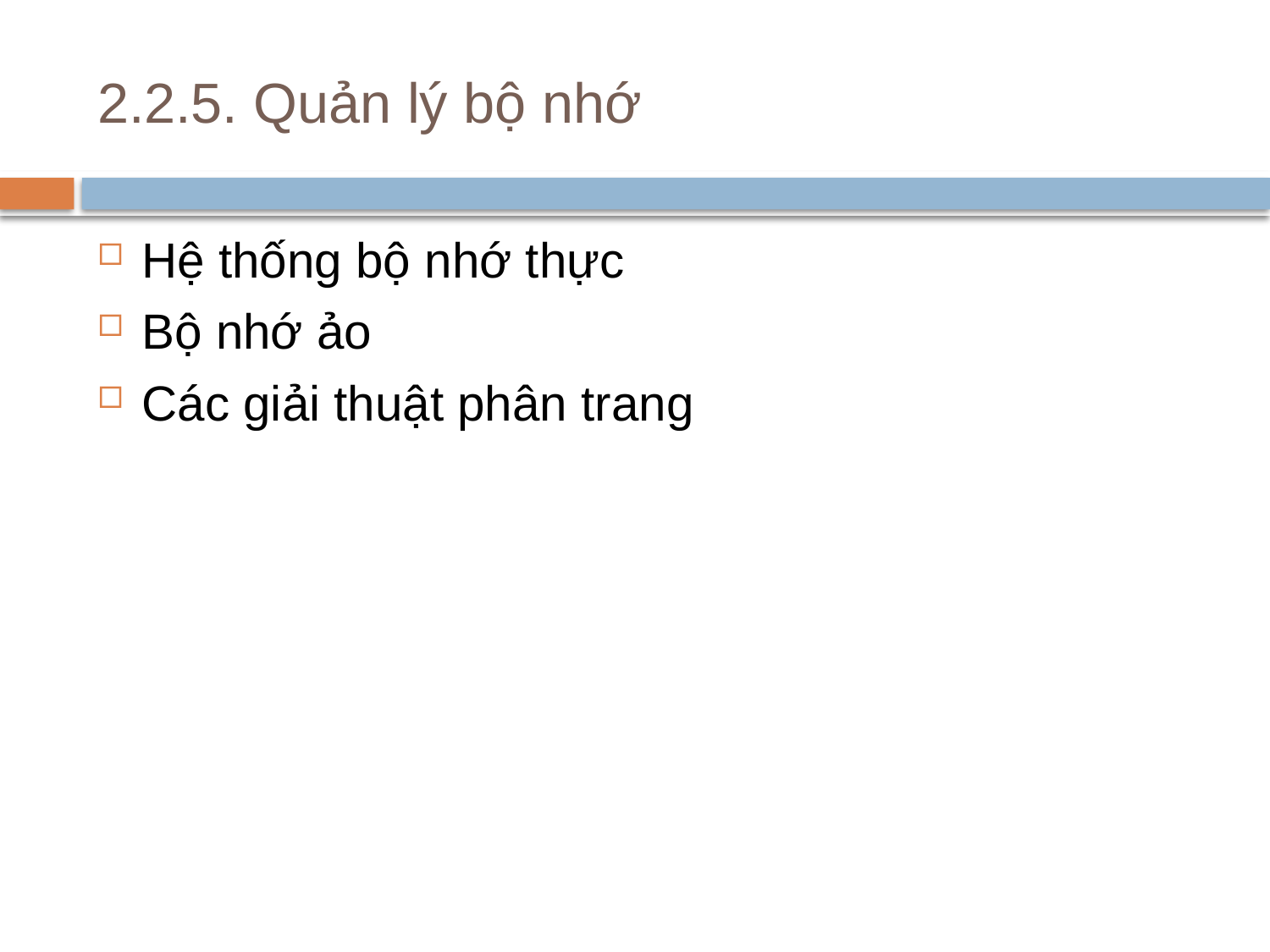

# 2.2.5. Quản lý bộ nhớ
Hệ thống bộ nhớ thực
Bộ nhớ ảo
Các giải thuật phân trang